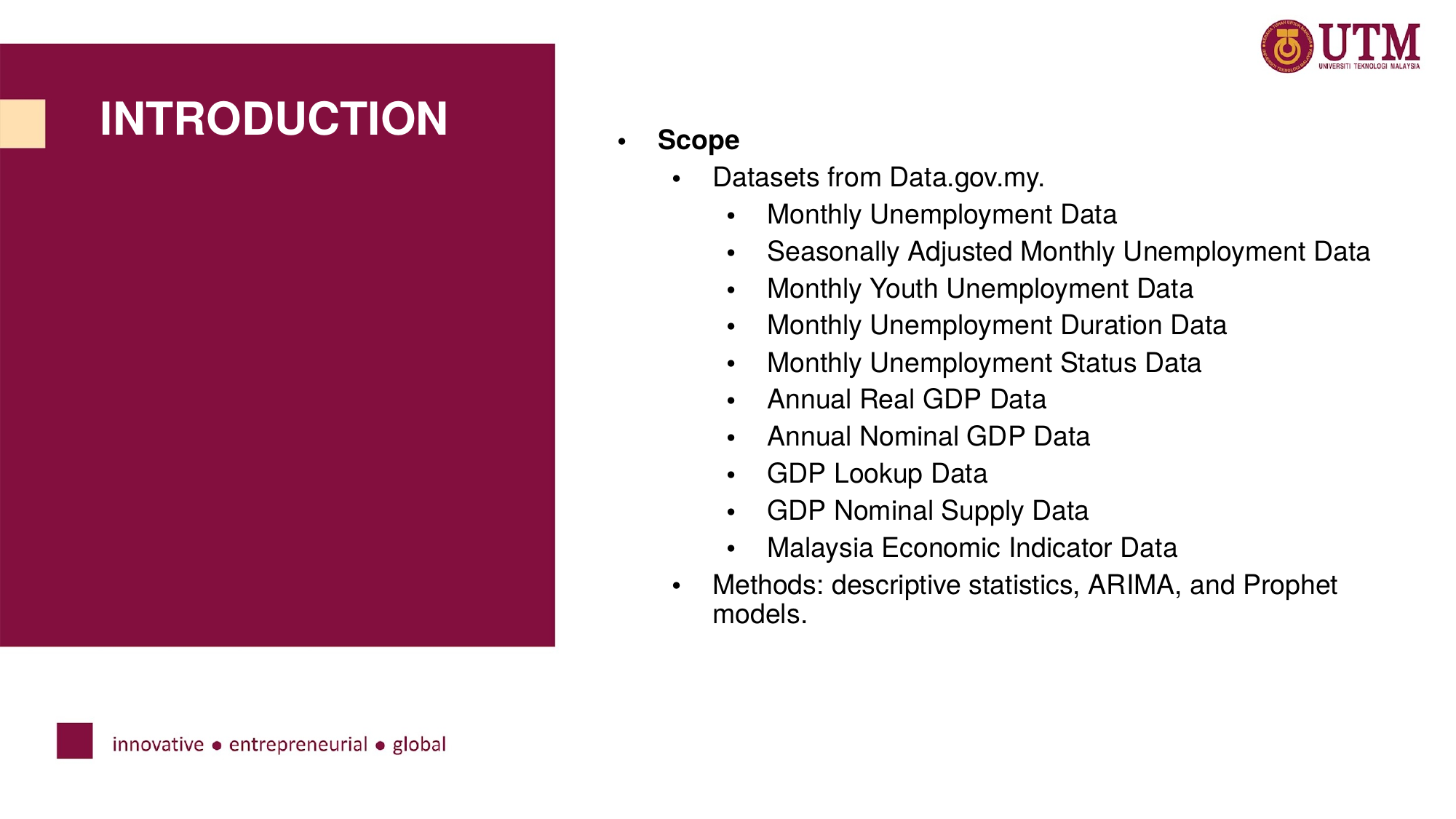

Scope
Datasets from Data.gov.my.
Monthly Unemployment Data
Seasonally Adjusted Monthly Unemployment Data
Monthly Youth Unemployment Data
Monthly Unemployment Duration Data
Monthly Unemployment Status Data
Annual Real GDP Data
Annual Nominal GDP Data
GDP Lookup Data
GDP Nominal Supply Data
Malaysia Economic Indicator Data
Methods: descriptive statistics, ARIMA, and Prophet models.

INTRODUCTION